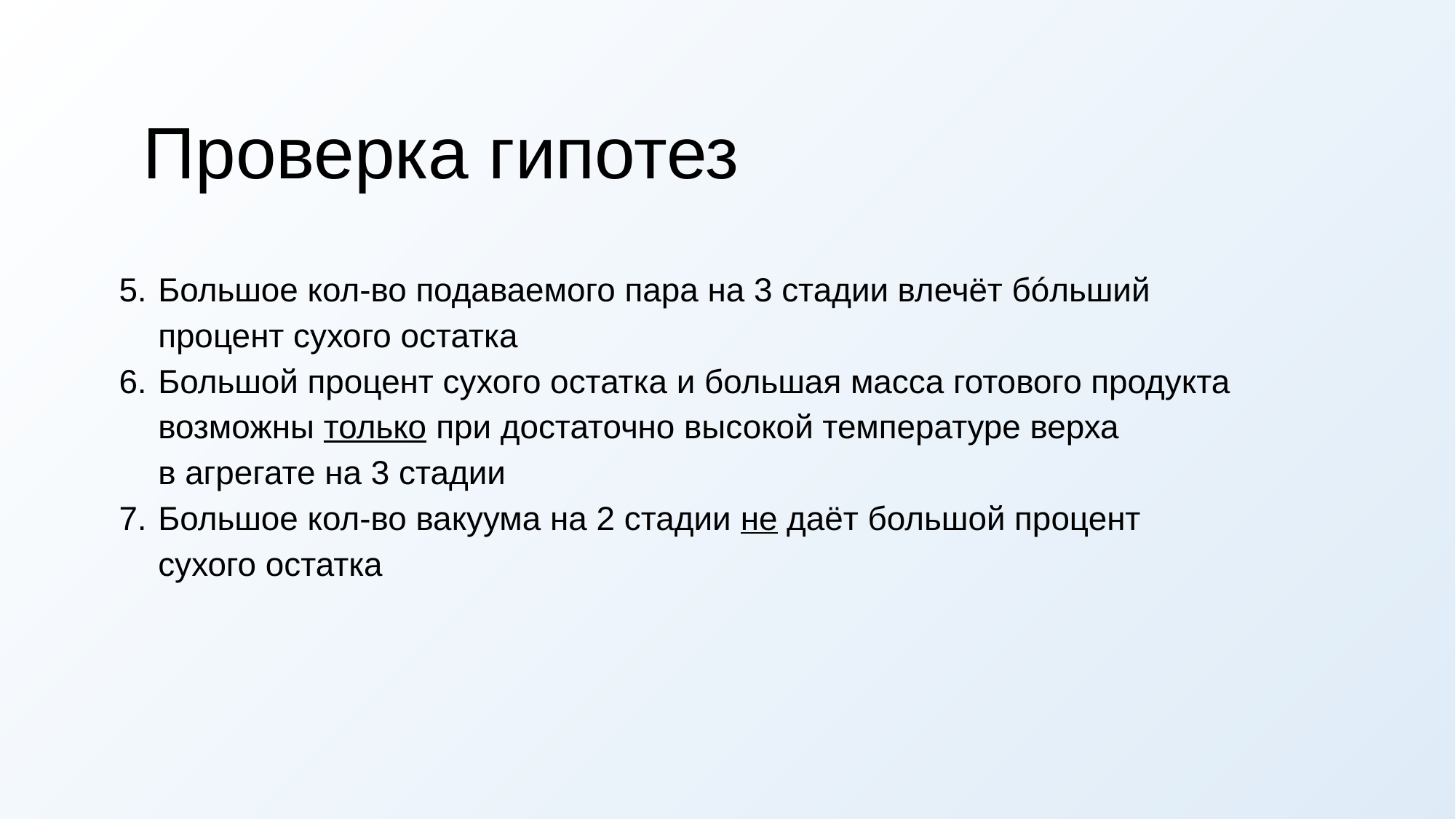

Проверка гипотез
Большое кол-во подаваемого пара на 3 стадии влечёт бóльший процент сухого остатка
Большой процент сухого остатка и большая масса готового продукта возможны только при достаточно высокой температуре верха в агрегате на 3 стадии
Большое кол-во вакуума на 2 стадии не даёт большой процент сухого остатка